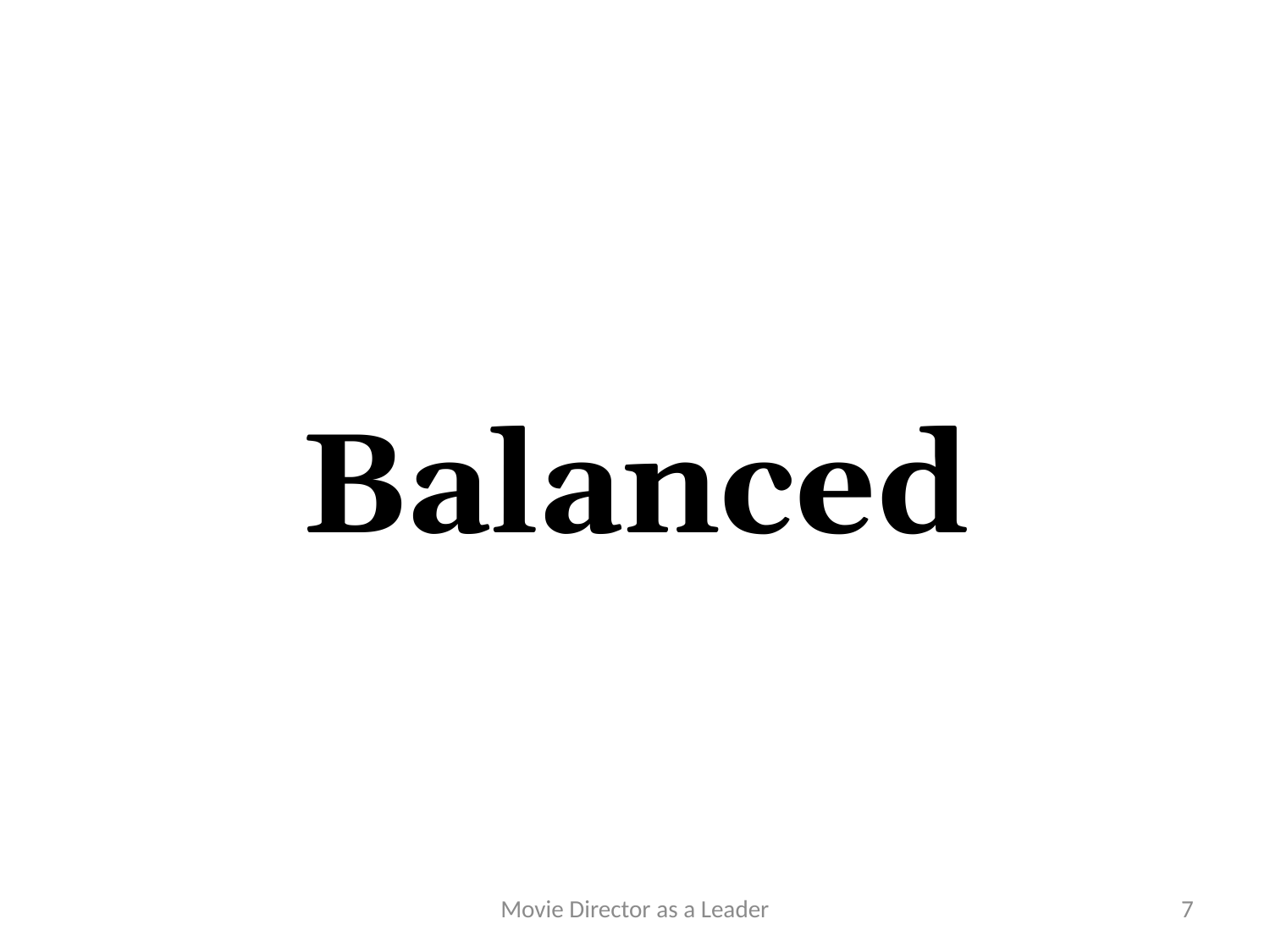

# Balanced
Movie Director as a Leader
7